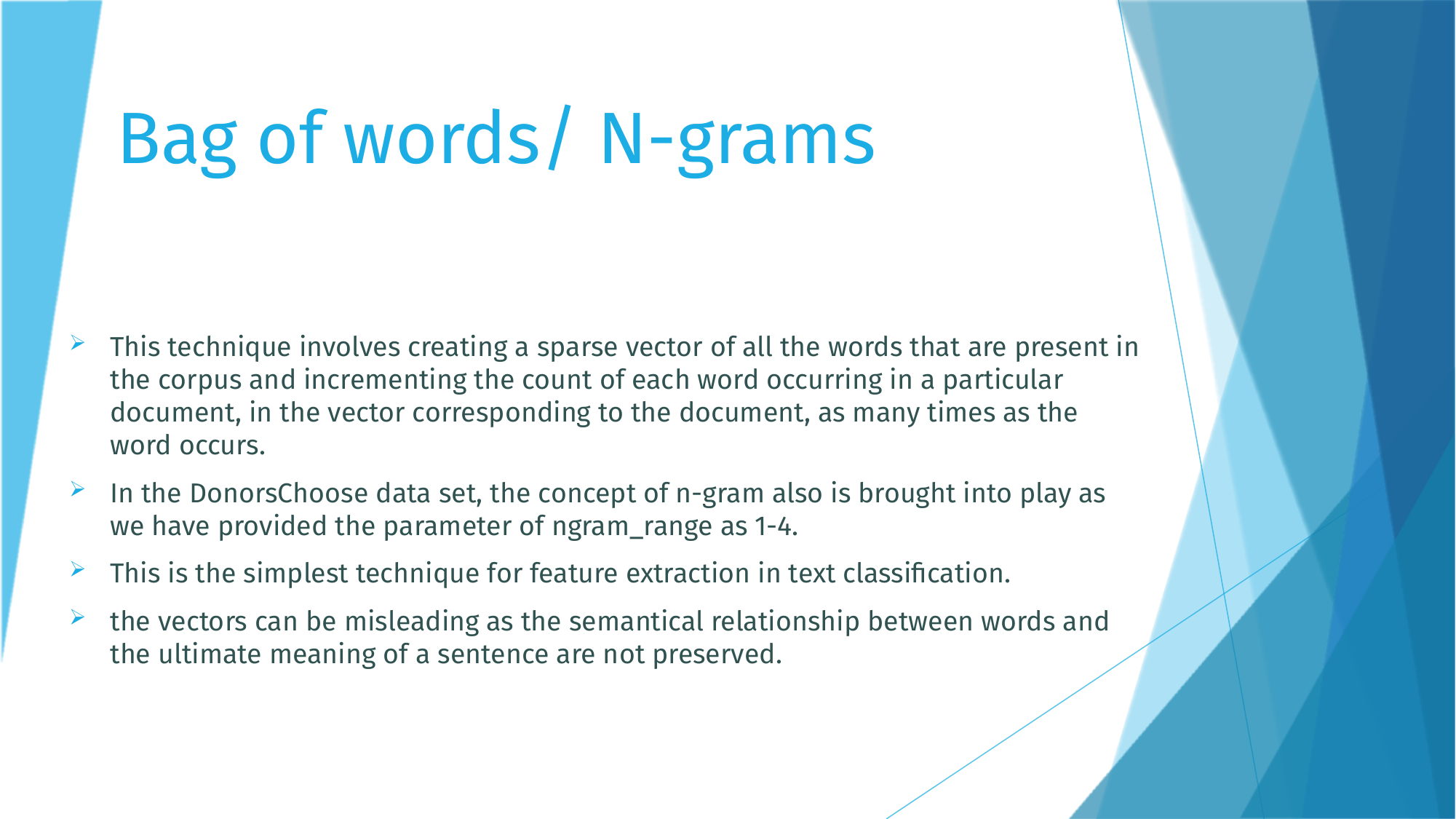

# Bag of words/ N-grams
This technique involves creating a sparse vector of all the words that are present in the corpus and incrementing the count of each word occurring in a particular document, in the vector corresponding to the document, as many times as the word occurs.
In the DonorsChoose data set, the concept of n-gram also is brought into play as we have provided the parameter of ngram_range as 1-4.
This is the simplest technique for feature extraction in text classification.
the vectors can be misleading as the semantical relationship between words and the ultimate meaning of a sentence are not preserved.